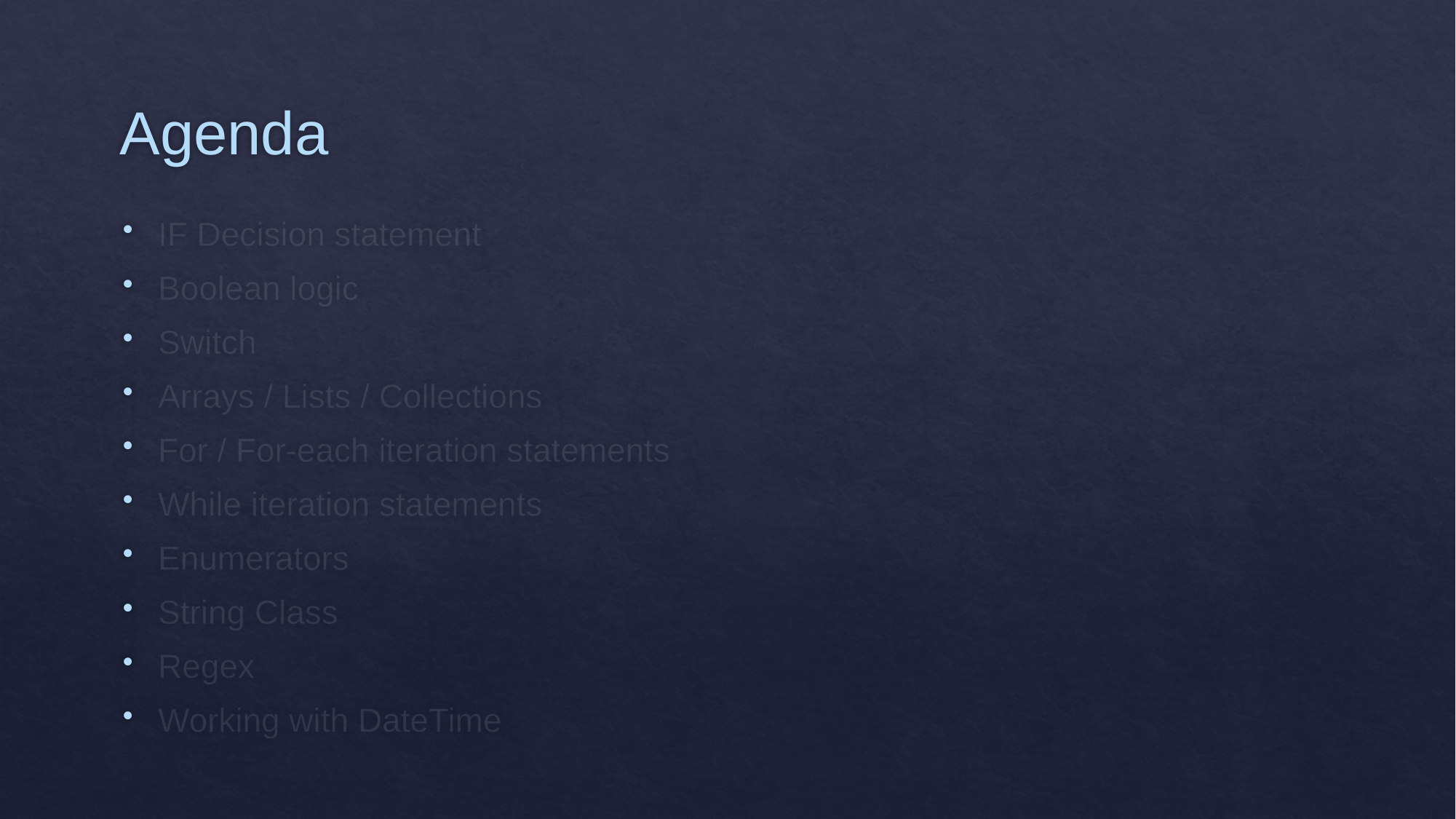

# Agenda
IF Decision statement
Boolean logic
Switch
Arrays / Lists / Collections
For / For-each iteration statements
While iteration statements
Enumerators
String Class
Regex
Working with DateTime